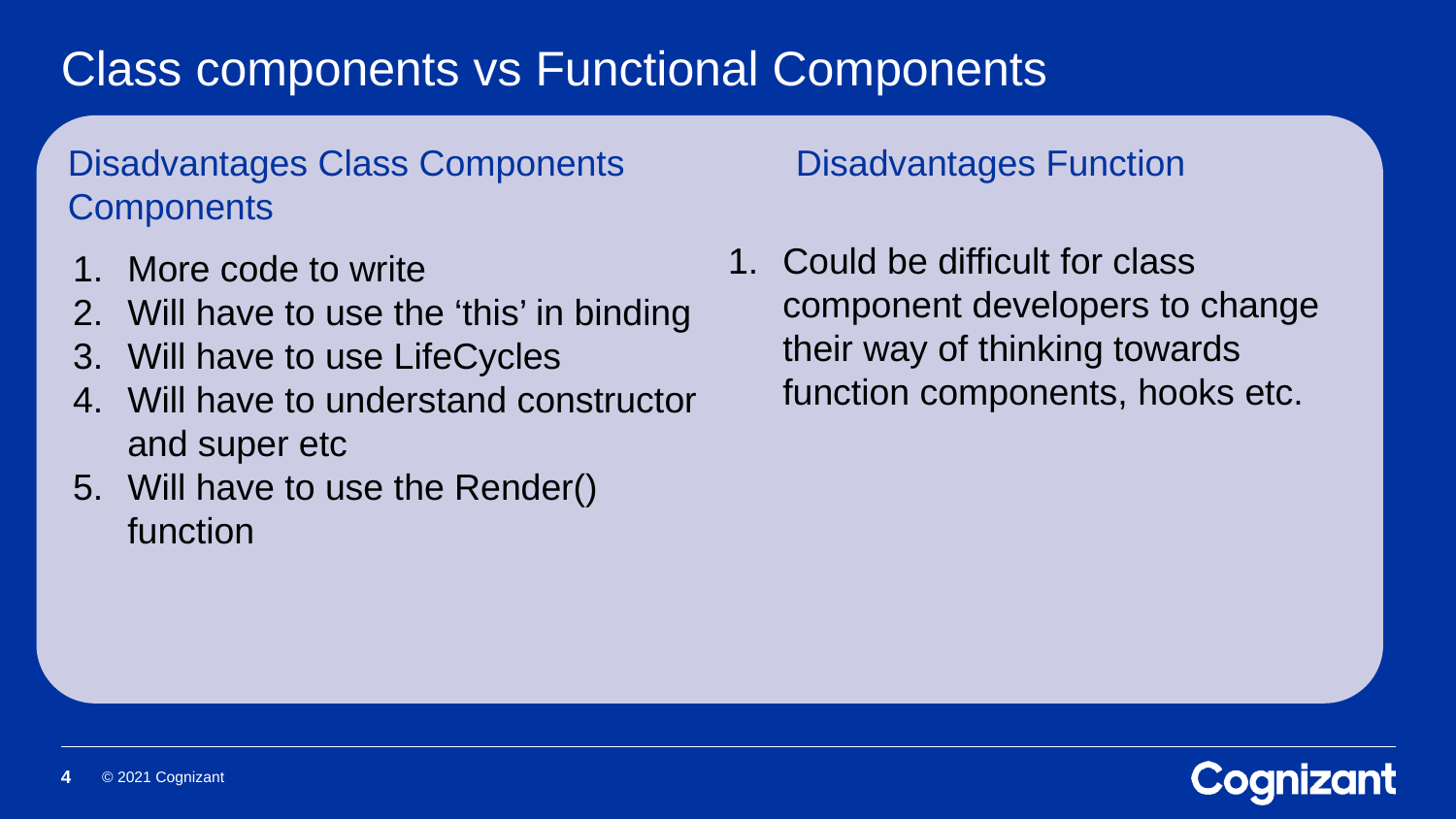

# Class components vs Functional Components
Disadvantages Class Components		Disadvantages Function Components

1 – Code challenge introduction

	Buddy has to present the code challenge.
1 session of 30 minutes
Fernando Ramos

Alberto Martín
Francisco Azcarate

John Paul Moran
Buddies for next groups:
Buddies for the first groups:
Could be difficult for class component developers to change their way of thinking towards function components, hooks etc.
More code to write
Will have to use the ‘this’ in binding
Will have to use LifeCycles
Will have to understand constructor and super etc
Will have to use the Render() function

4
© 2021 Cognizant